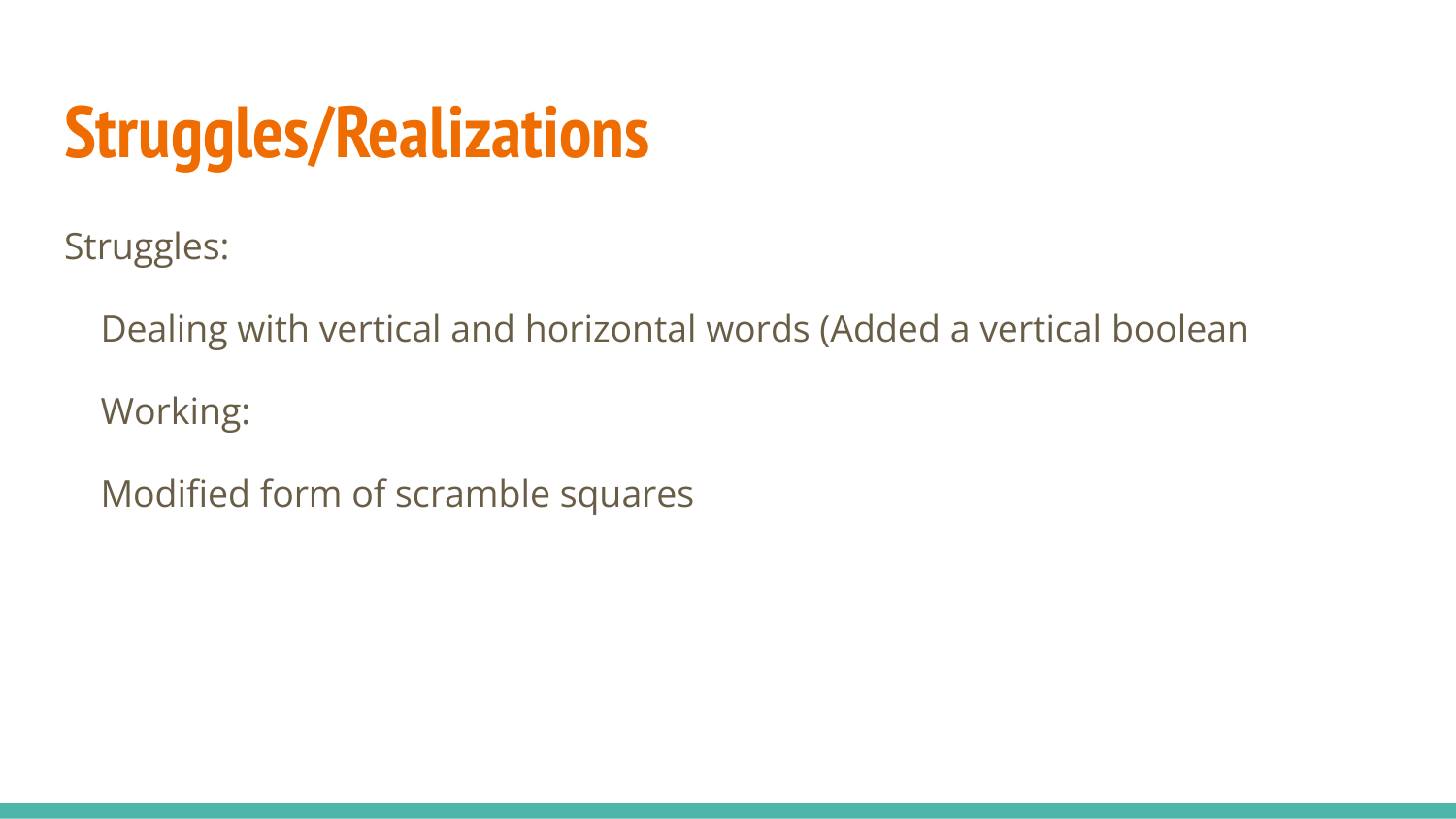

# Struggles/Realizations
Struggles:
Dealing with vertical and horizontal words (Added a vertical boolean
Working:
Modified form of scramble squares